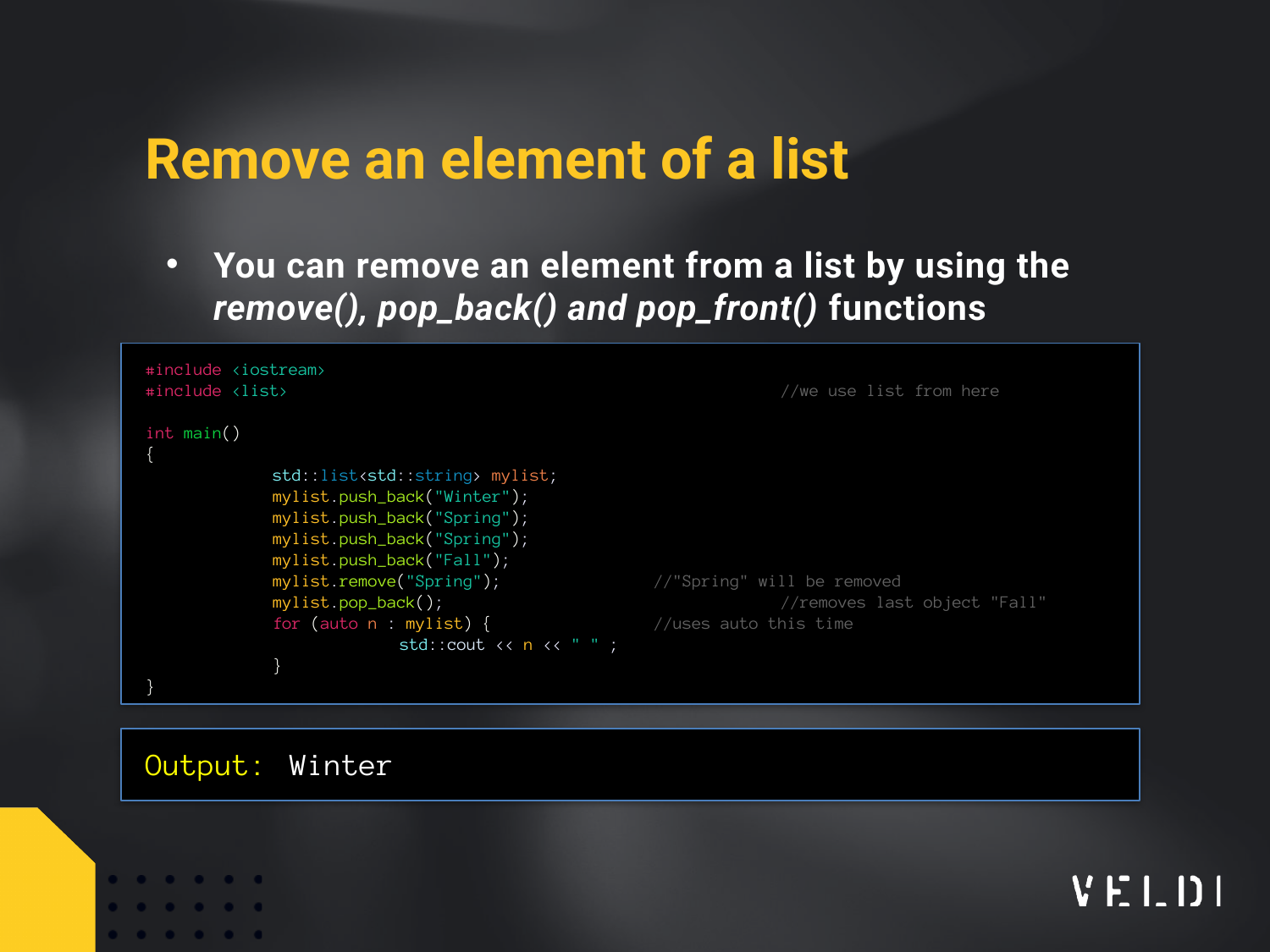

Remove an element of a list

You can remove an element from a list by using the remove(), pop_back() and pop_front() functions

#include <iostream>
#include <list>				//we use list from here

int main()
{
	std::list<std::string> mylist;
	mylist.push_back("Winter");
	mylist.push_back("Spring");
	mylist.push_back("Spring");
	mylist.push_back("Fall");
	mylist.remove("Spring");		//"Spring" will be removed
	mylist.pop_back();			//removes last object "Fall"
	for (auto n : mylist) {		//uses auto this time
		std::cout << n << " " ;
	}
}
Output:	 Winter